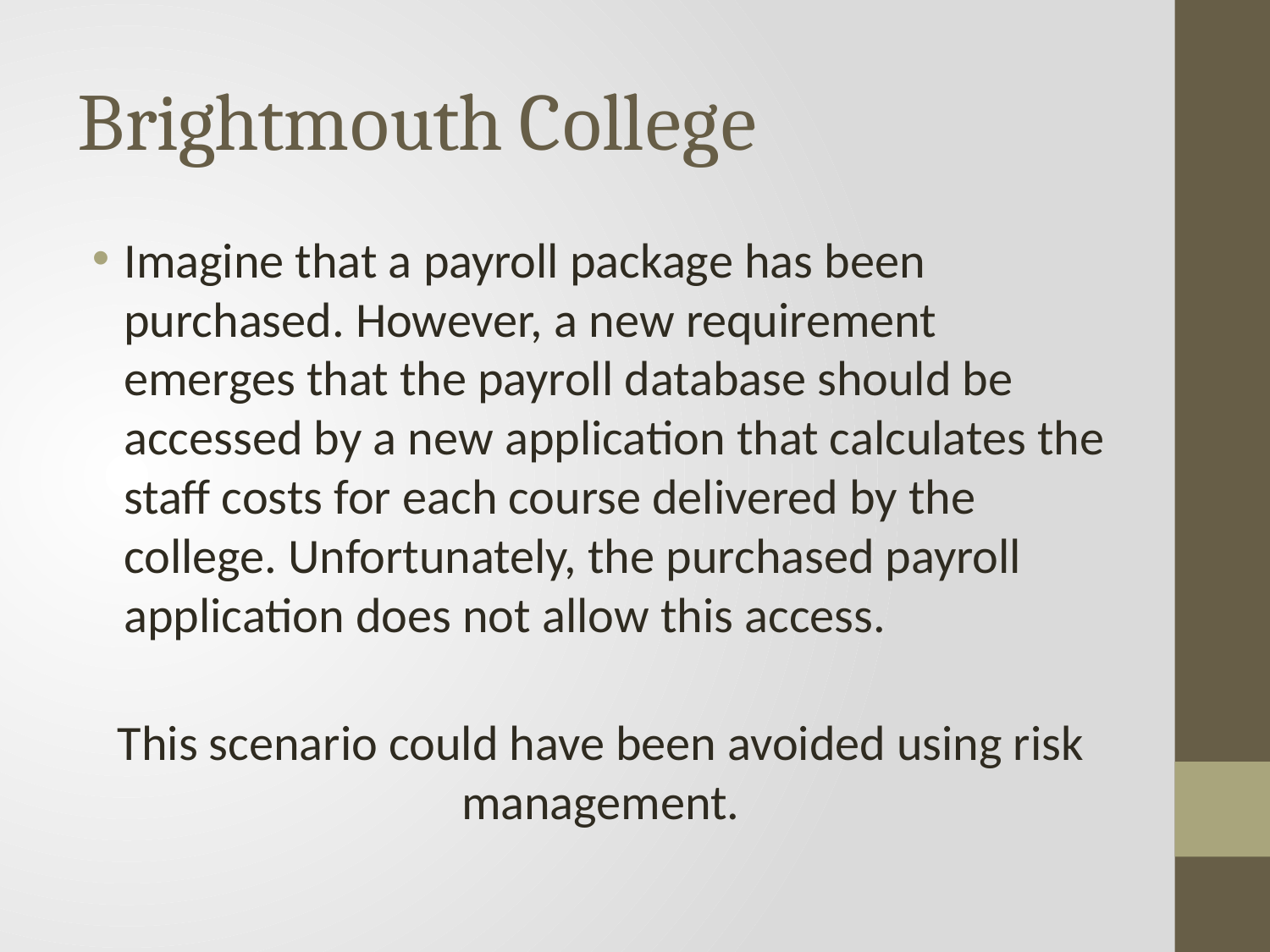

# Brightmouth College
Imagine that a payroll package has been purchased. However, a new requirement emerges that the payroll database should be accessed by a new application that calculates the staff costs for each course delivered by the college. Unfortunately, the purchased payroll application does not allow this access.
This scenario could have been avoided using risk management.